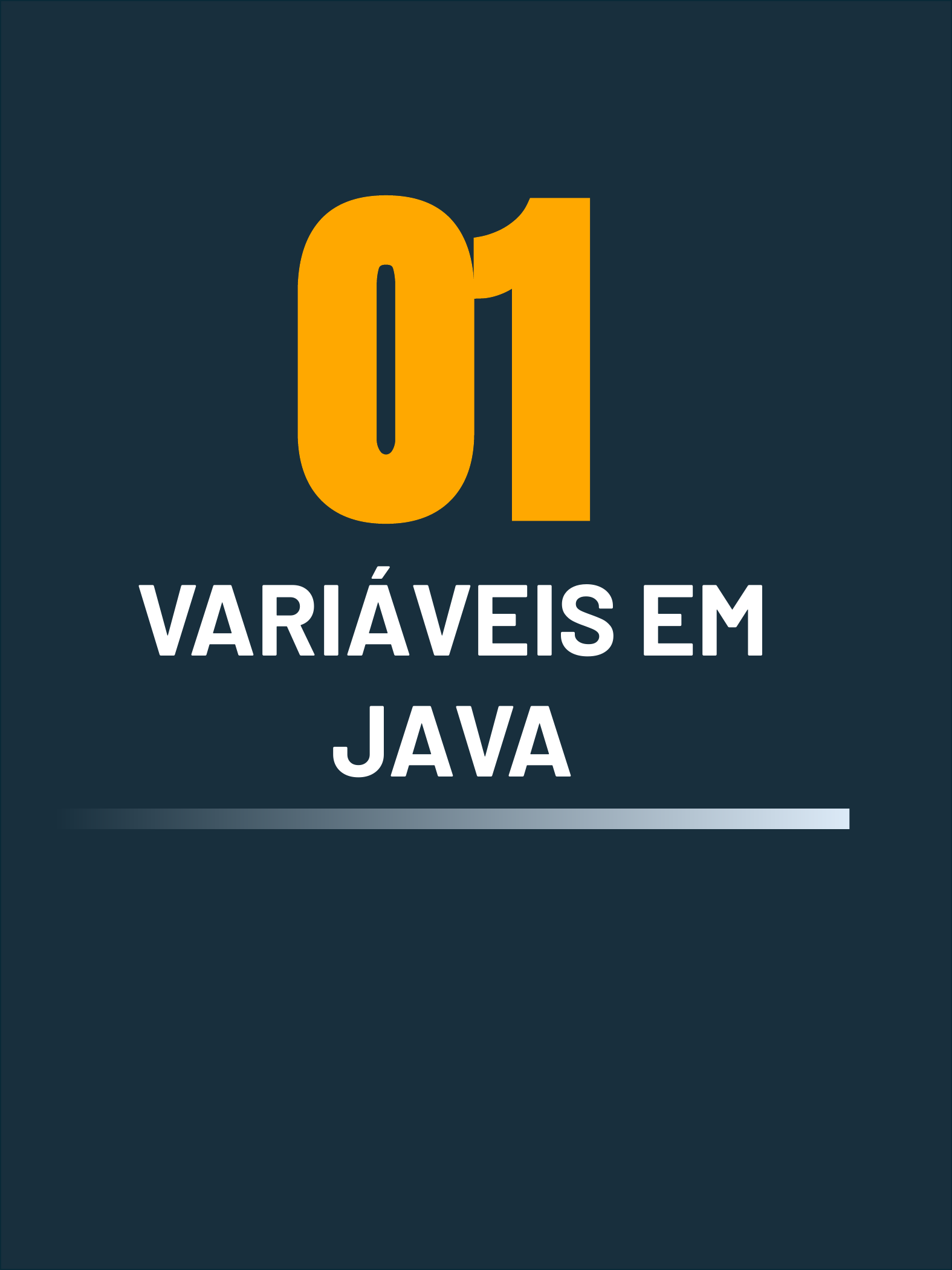

01
VARIÁVEIS EM JAVA

VARIÁVEIS JAVA - ALAN SUMIYA
2